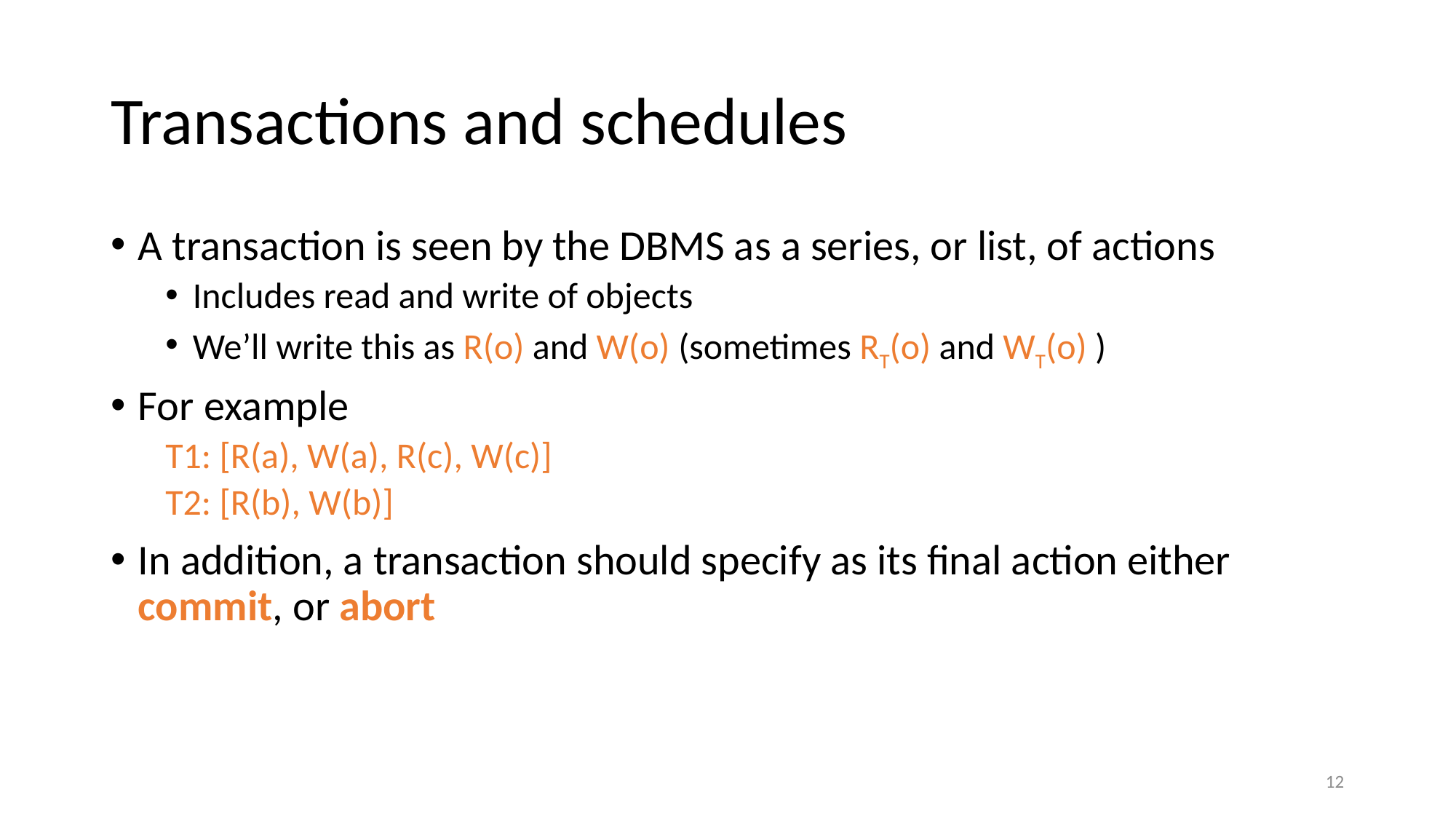

# Transactions and schedules
A transaction is seen by the DBMS as a series, or list, of actions
Includes read and write of objects
We’ll write this as R(o) and W(o) (sometimes RT(o) and WT(o) )
For example
T1: [R(a), W(a), R(c), W(c)]
T2: [R(b), W(b)]
In addition, a transaction should specify as its final action either commit, or abort
12